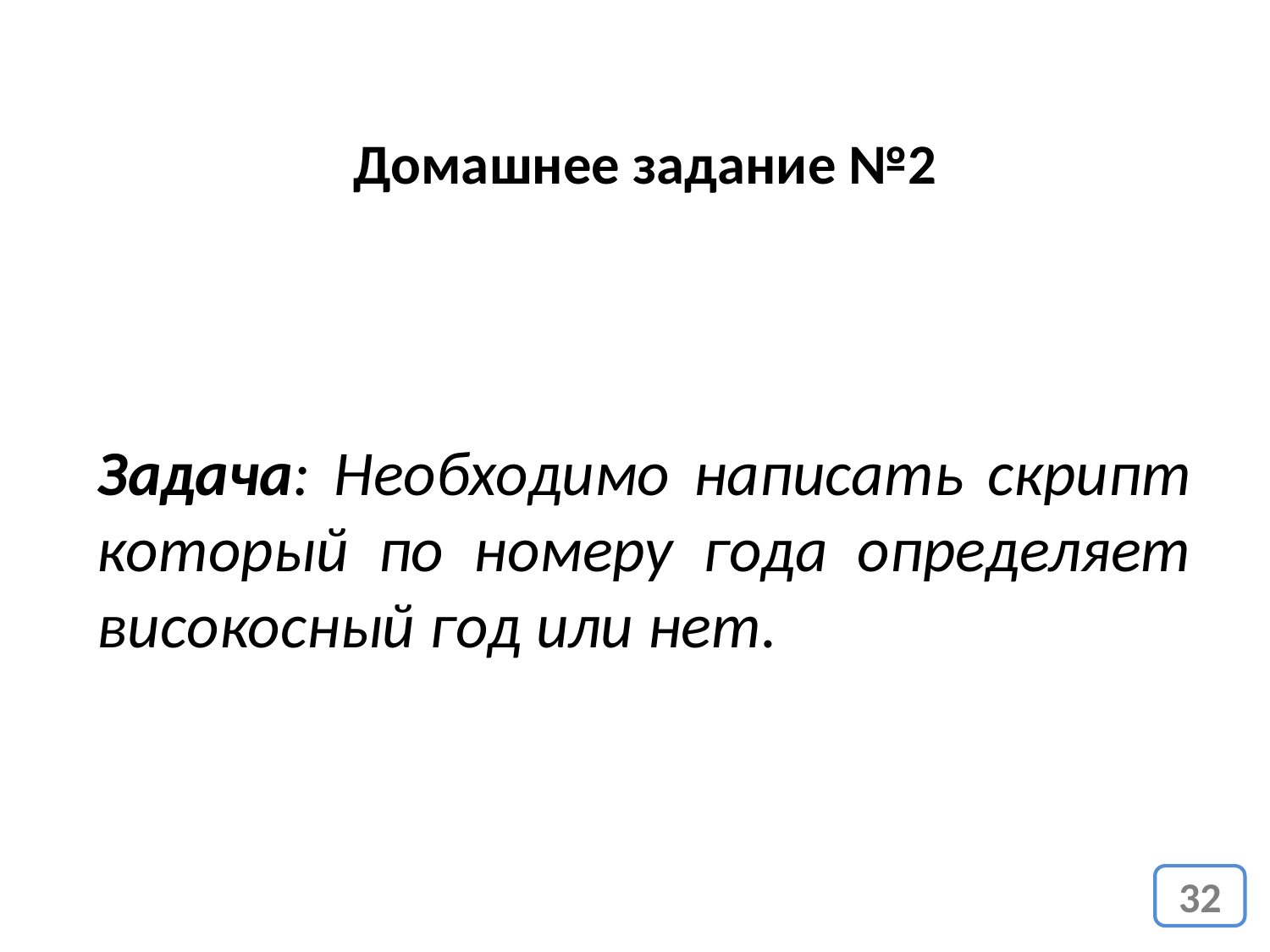

# Домашнее задание №2
Задача: Необходимо написать скрипт который по номеру года определяет високосный год или нет.
32